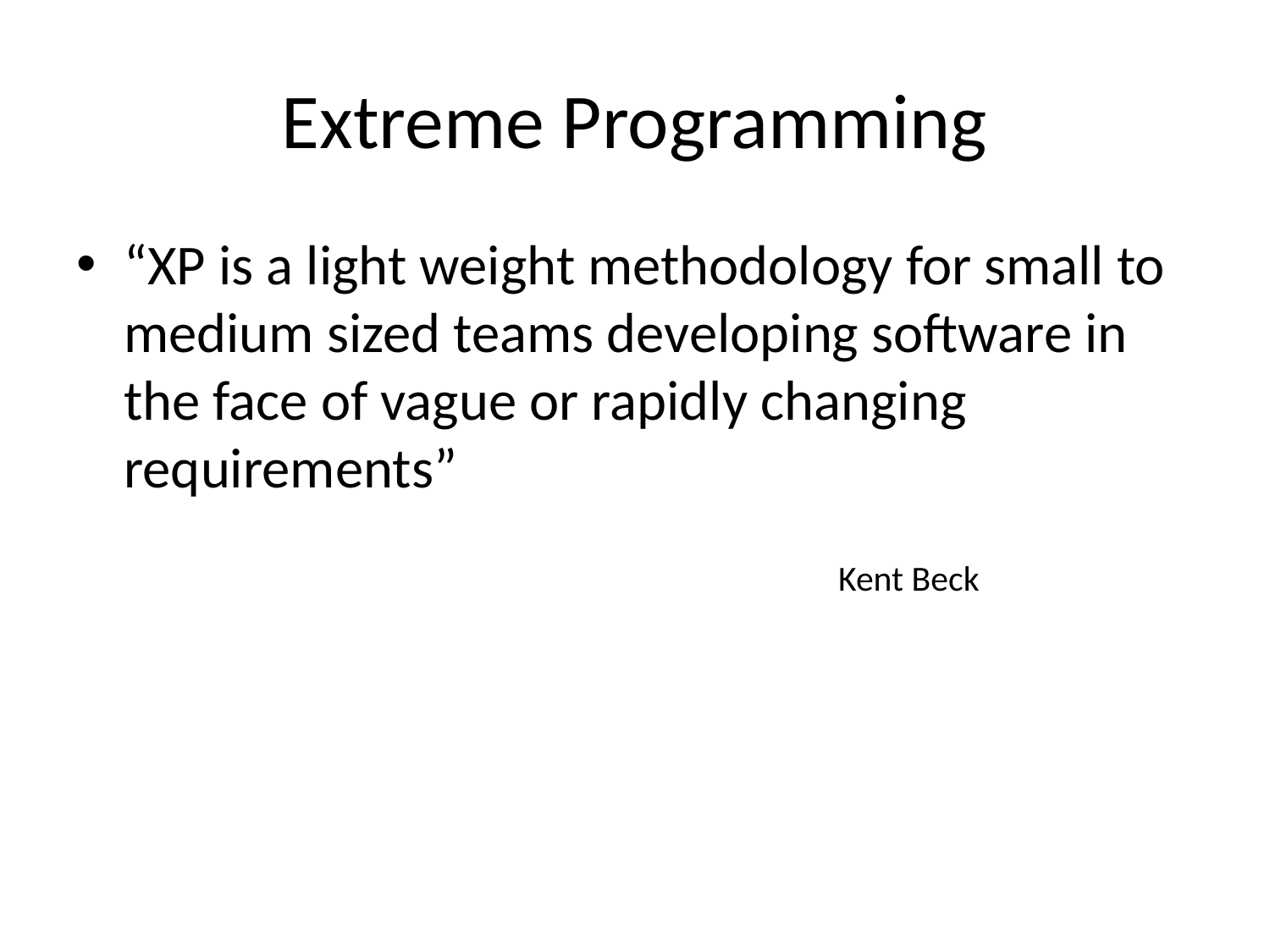

# Extreme Programming
“XP is a light weight methodology for small to medium sized teams developing software in the face of vague or rapidly changing requirements”

                  			Kent Beck